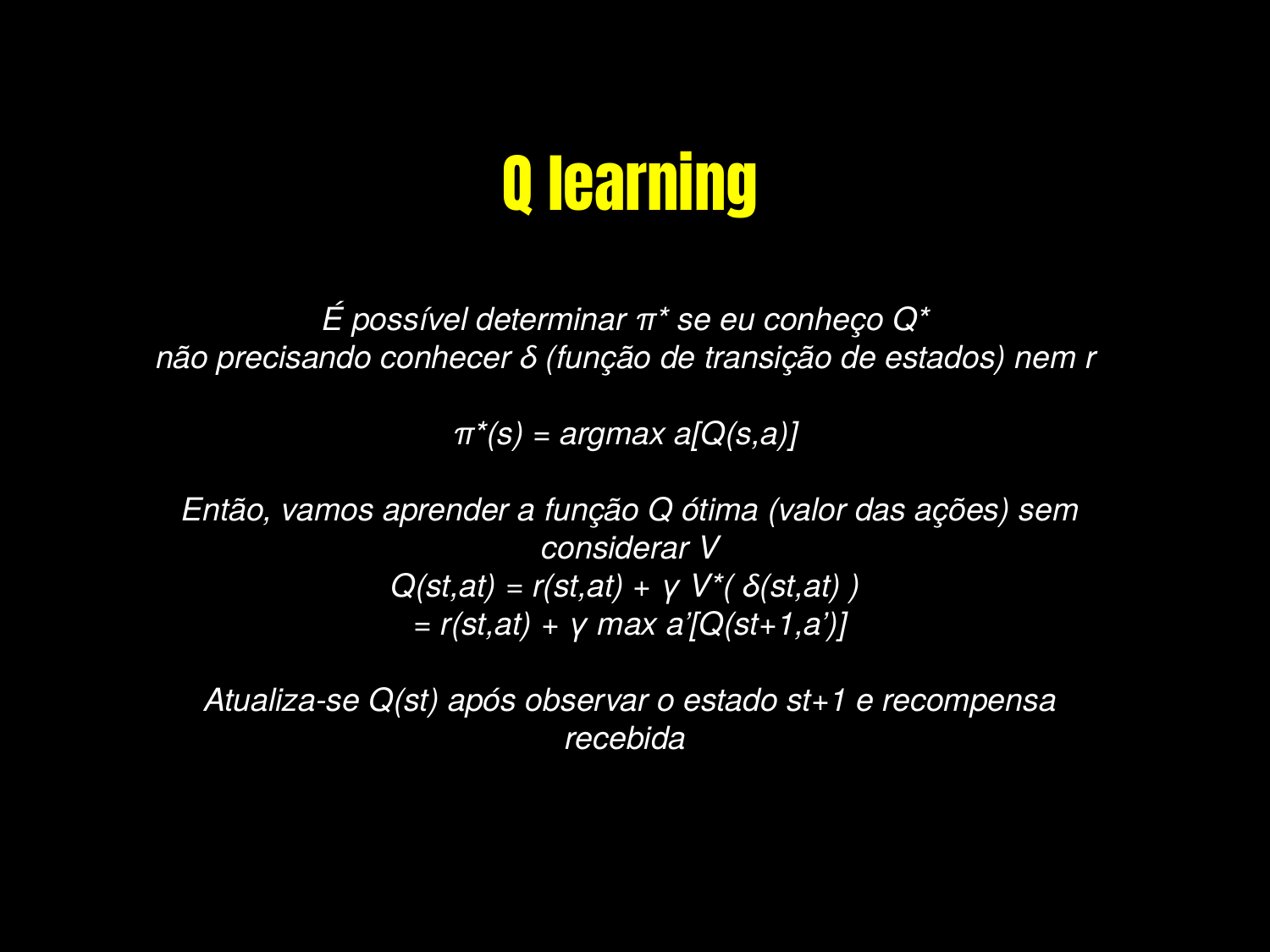

Q learning

É possível determinar π* se eu conheço Q*
não precisando conhecer δ (função de transição de estados) nem r

π*(s) = argmax a[Q(s,a)]

Então, vamos aprender a função Q ótima (valor das ações) sem considerar V
Q(st,at) = r(st,at) + γ V*( δ(st,at) )
= r(st,at) + γ max a’[Q(st+1,a’)]

Atualiza-se Q(st) após observar o estado st+1 e recompensa recebida